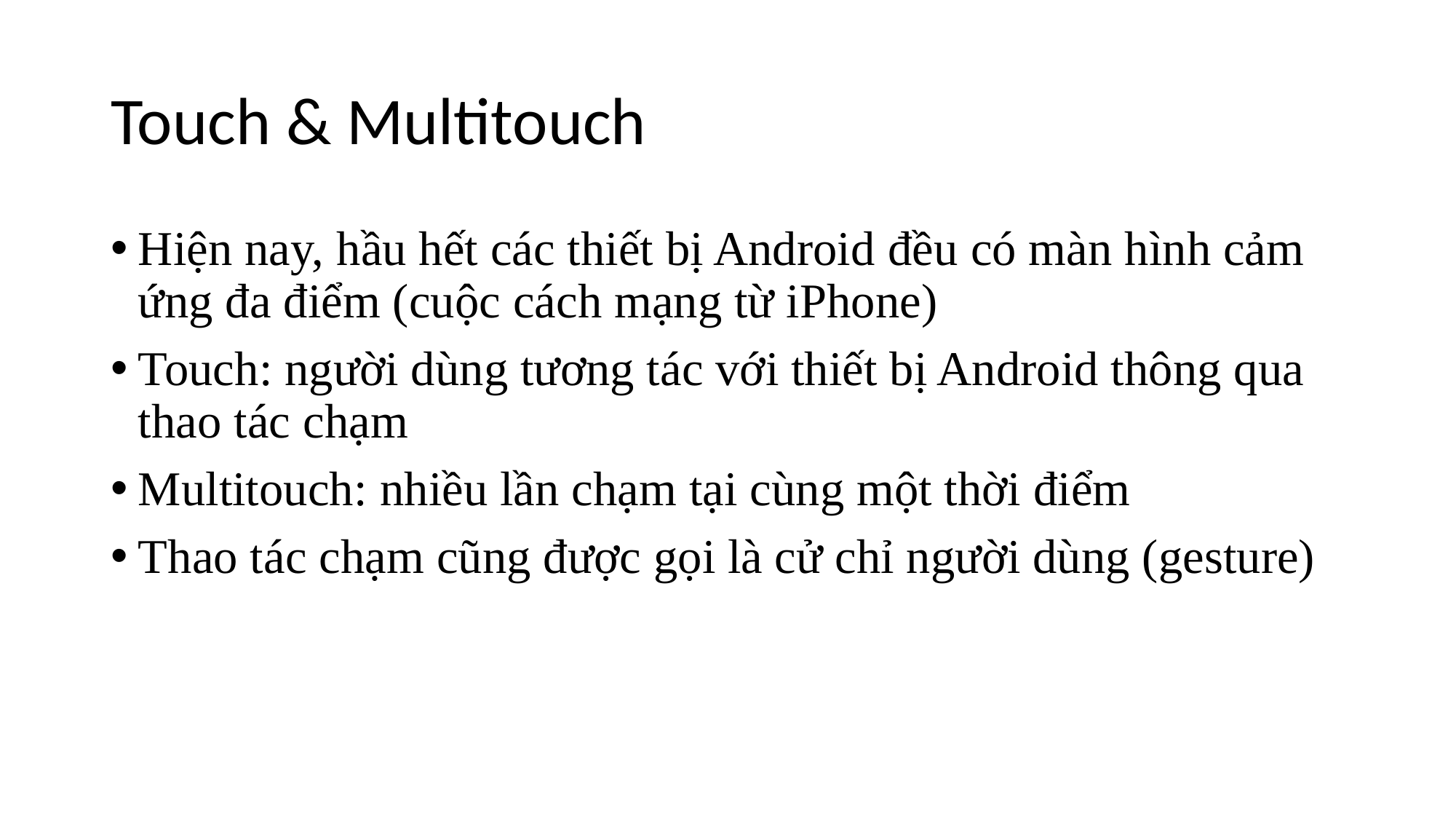

# Touch & Multitouch
Hiện nay, hầu hết các thiết bị Android đều có màn hình cảm ứng đa điểm (cuộc cách mạng từ iPhone)
Touch: người dùng tương tác với thiết bị Android thông qua thao tác chạm
Multitouch: nhiều lần chạm tại cùng một thời điểm
Thao tác chạm cũng được gọi là cử chỉ người dùng (gesture)